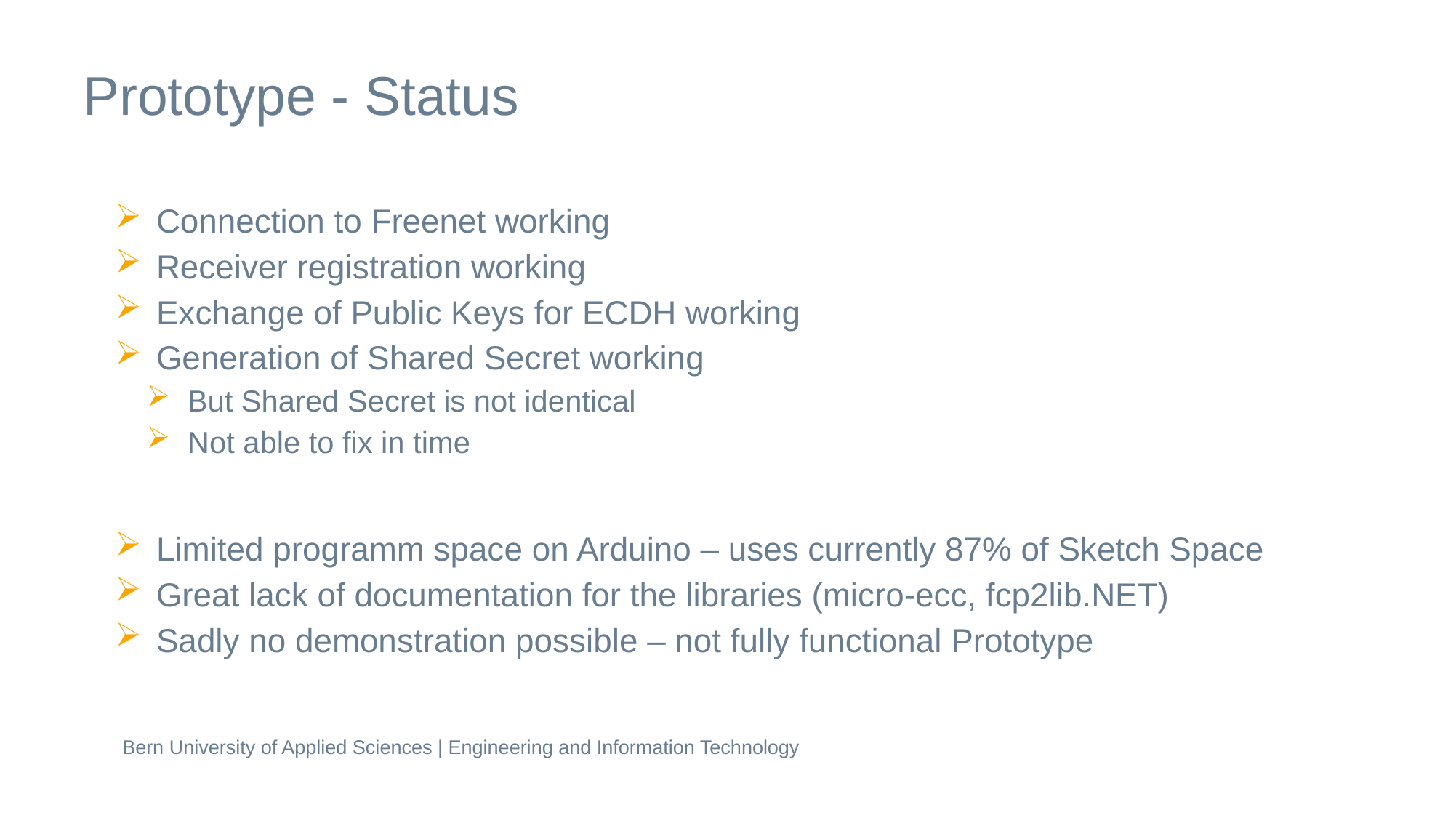

# Prototype - Status
Connection to Freenet working
Receiver registration working
Exchange of Public Keys for ECDH working
Generation of Shared Secret working
But Shared Secret is not identical
Not able to fix in time

Limited programm space on Arduino – uses currently 87% of Sketch Space
Great lack of documentation for the libraries (micro-ecc, fcp2lib.NET)
Sadly no demonstration possible – not fully functional Prototype